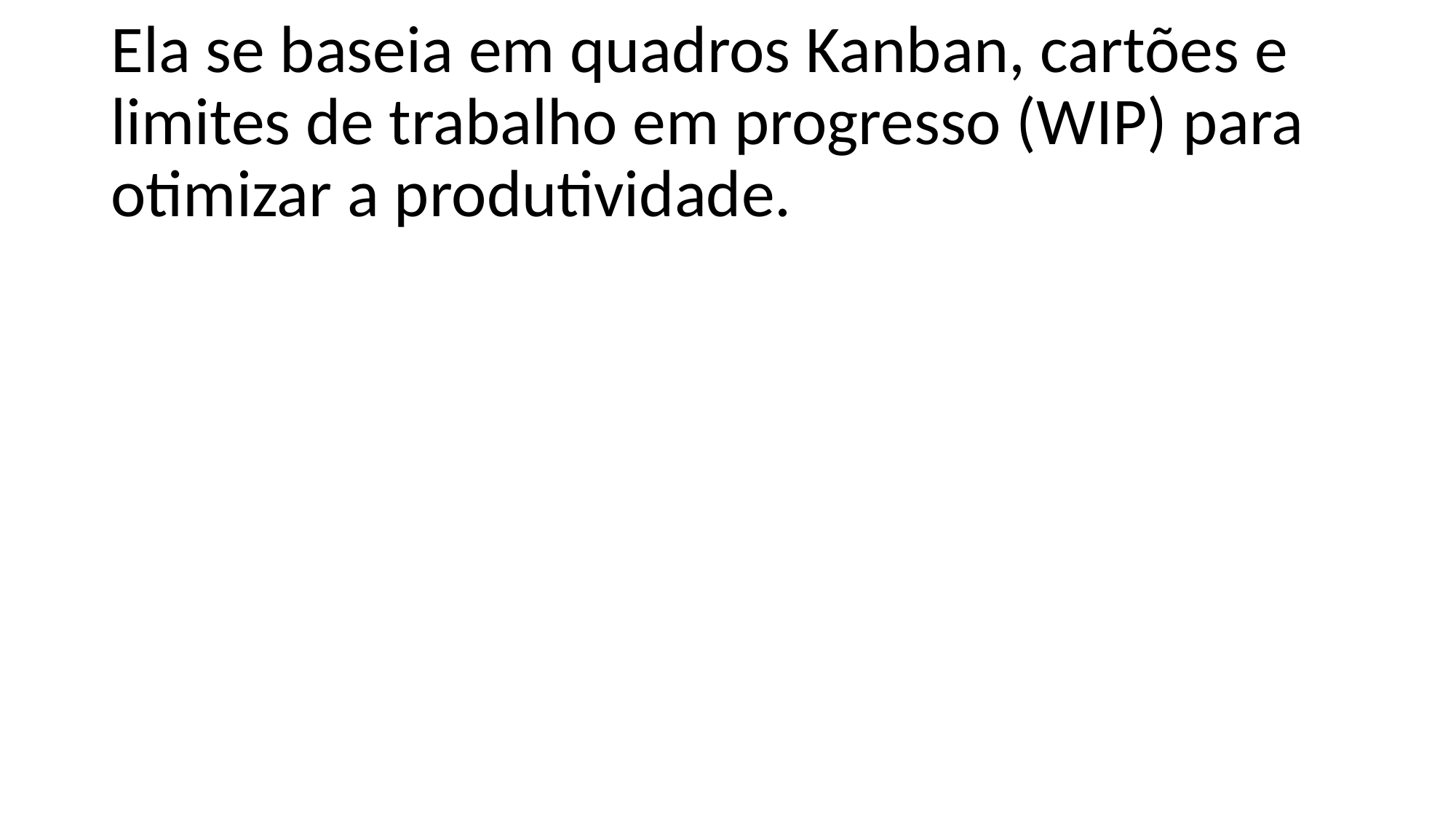

# Ela se baseia em quadros Kanban, cartões e limites de trabalho em progresso (WIP) para otimizar a produtividade.